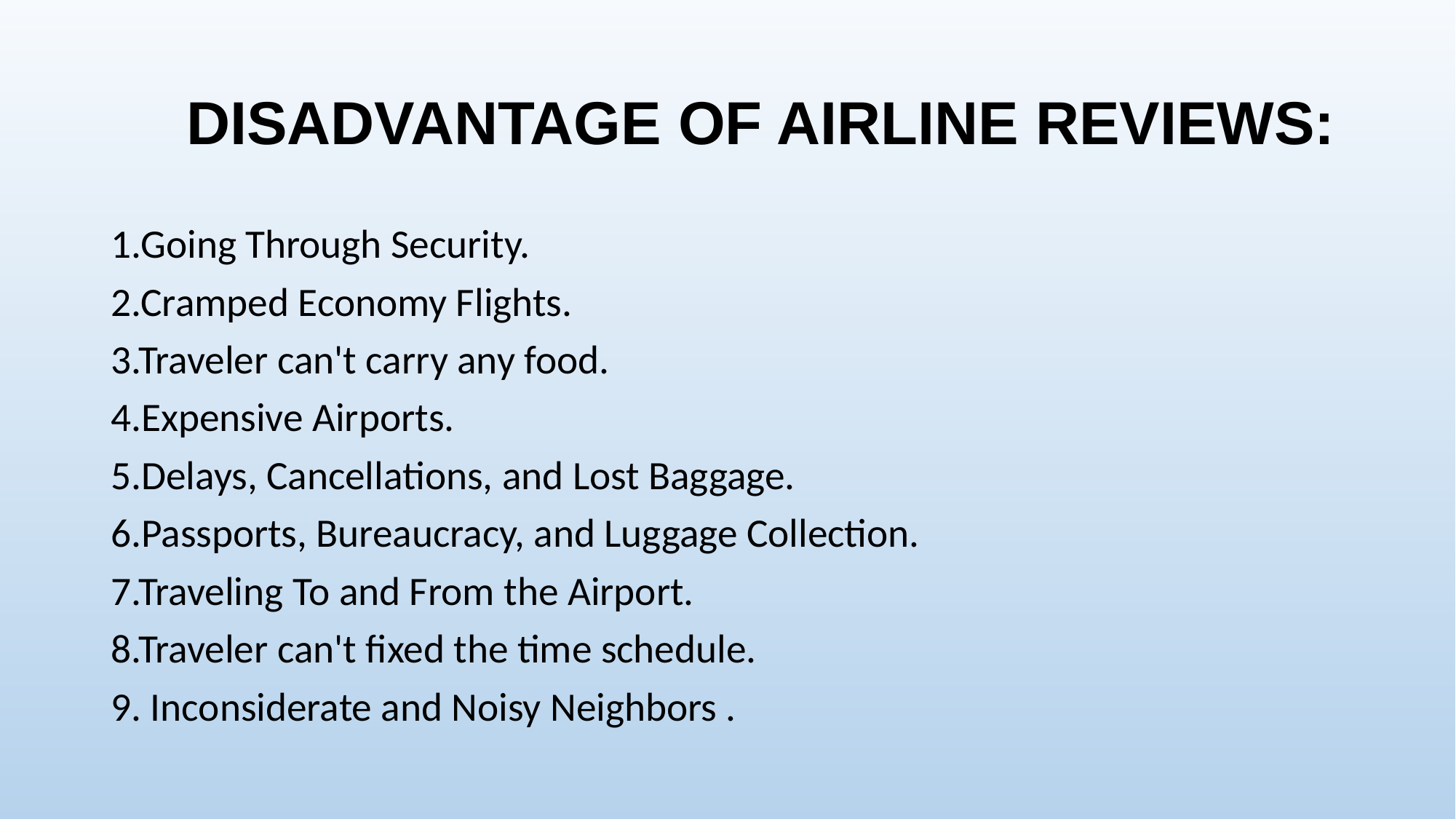

# DISADVANTAGE OF AIRLINE REVIEWS:
1.Going Through Security.
2.Cramped Economy Flights.
3.Traveler can't carry any food.
4.Expensive Airports.
5.Delays, Cancellations, and Lost Baggage.
6.Passports, Bureaucracy, and Luggage Collection.
7.Traveling To and From the Airport.
8.Traveler can't fixed the time schedule.
9. Inconsiderate and Noisy Neighbors .